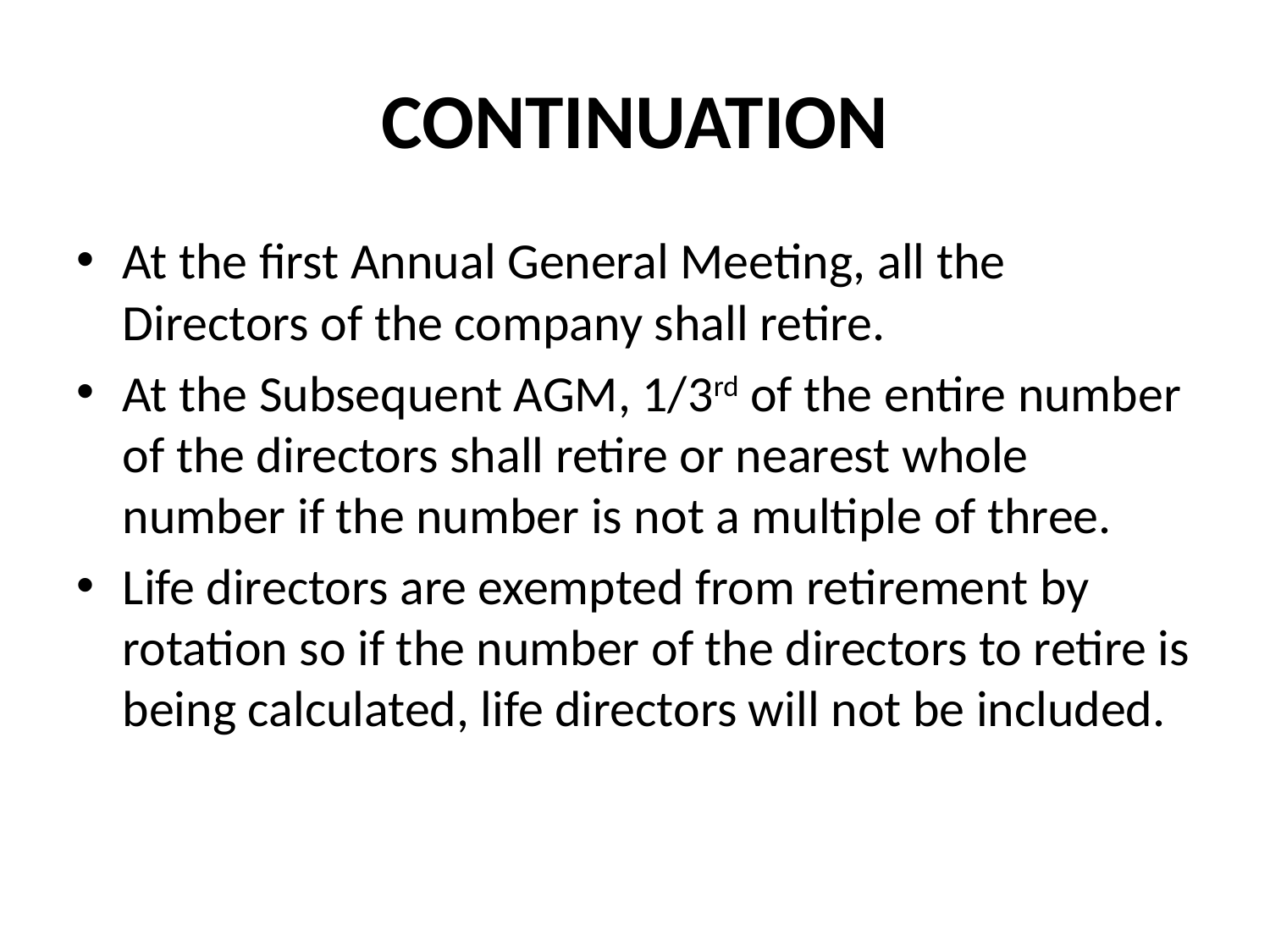

# CONTINUATION
At the first Annual General Meeting, all the Directors of the company shall retire.
At the Subsequent AGM, 1/3rd of the entire number of the directors shall retire or nearest whole number if the number is not a multiple of three.
Life directors are exempted from retirement by rotation so if the number of the directors to retire is being calculated, life directors will not be included.